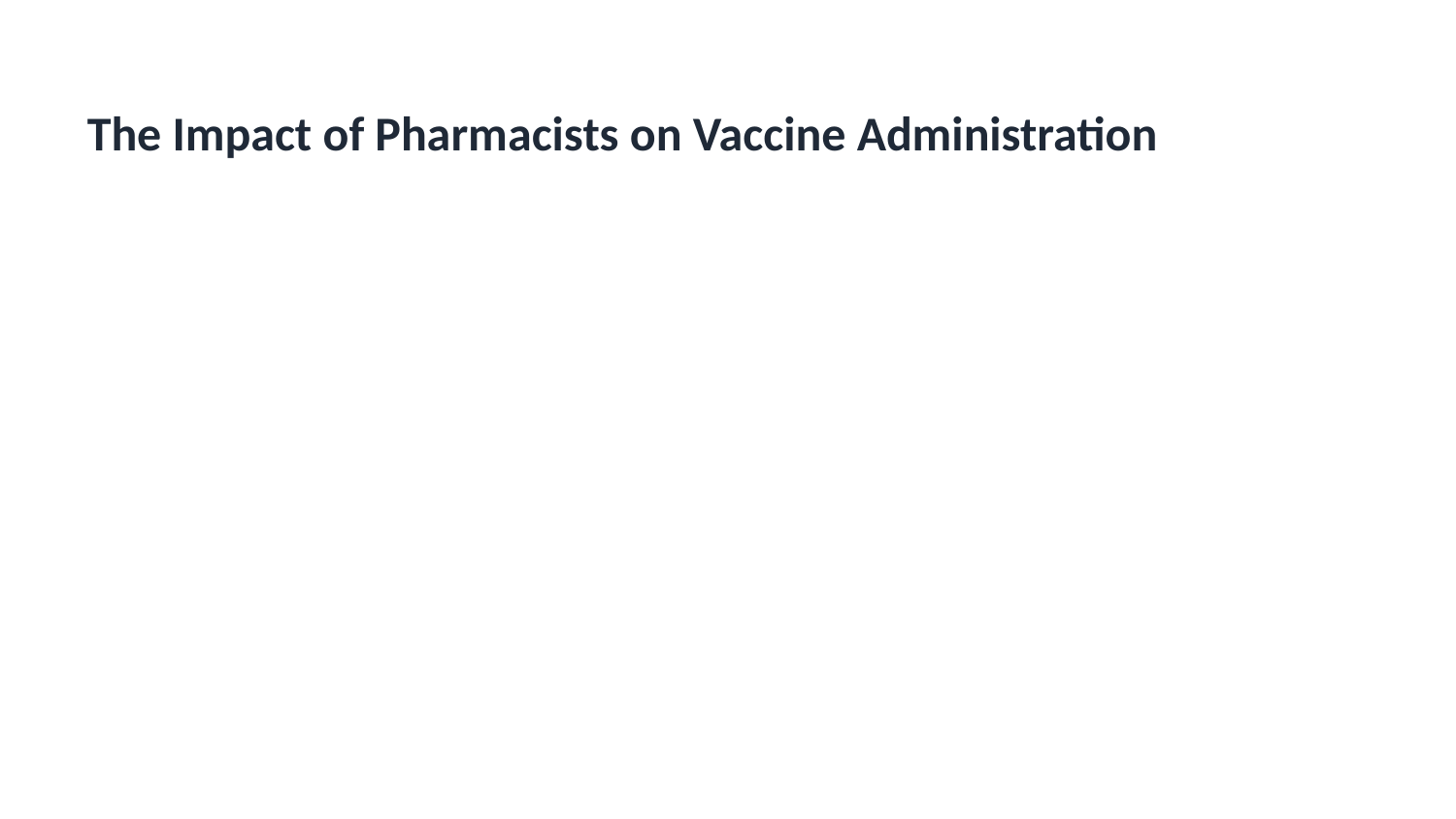

The Impact of Pharmacists on Vaccine Administration